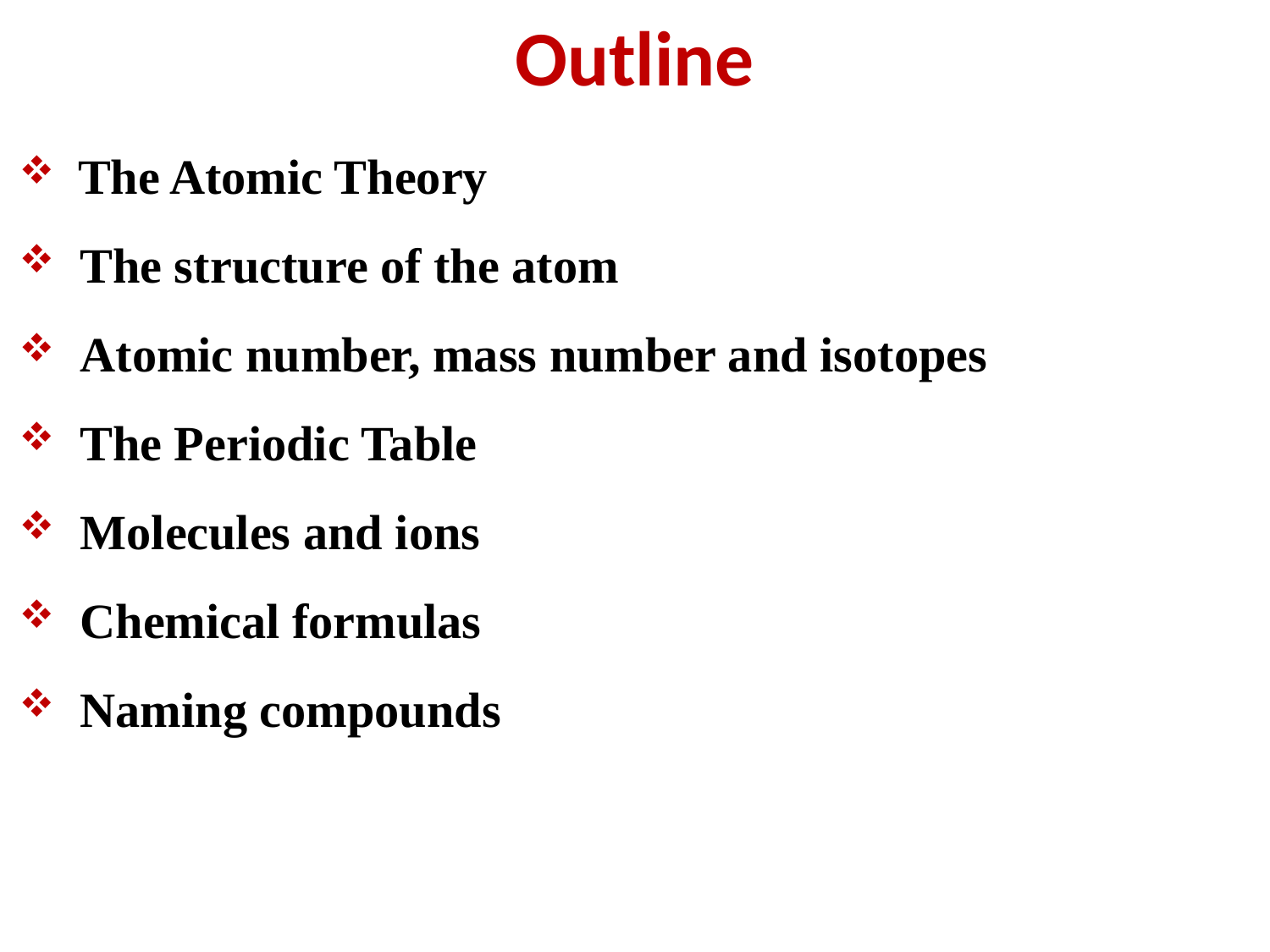

# Outline
  The Atomic Theory
  The structure of the atom
  Atomic number, mass number and isotopes
  The Periodic Table
  Molecules and ions
  Chemical formulas
  Naming compounds